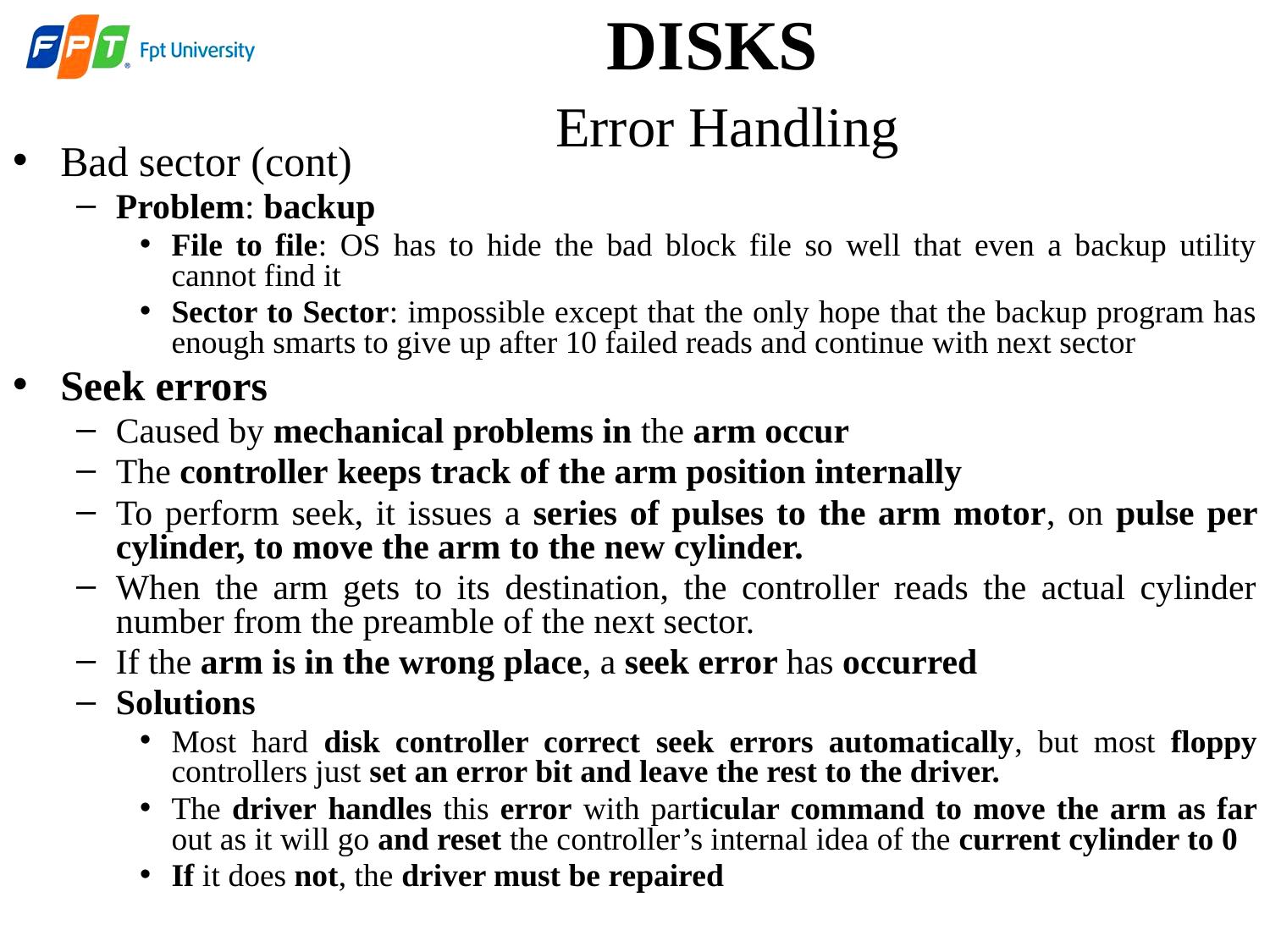

DISKS
 Error Handling
Bad sector (cont)
Problem: backup
File to file: OS has to hide the bad block file so well that even a backup utility cannot find it
Sector to Sector: impossible except that the only hope that the backup program has enough smarts to give up after 10 failed reads and continue with next sector
Seek errors
Caused by mechanical problems in the arm occur
The controller keeps track of the arm position internally
To perform seek, it issues a series of pulses to the arm motor, on pulse per cylinder, to move the arm to the new cylinder.
When the arm gets to its destination, the controller reads the actual cylinder number from the preamble of the next sector.
If the arm is in the wrong place, a seek error has occurred
Solutions
Most hard disk controller correct seek errors automatically, but most floppy controllers just set an error bit and leave the rest to the driver.
The driver handles this error with particular command to move the arm as far out as it will go and reset the controller’s internal idea of the current cylinder to 0
If it does not, the driver must be repaired